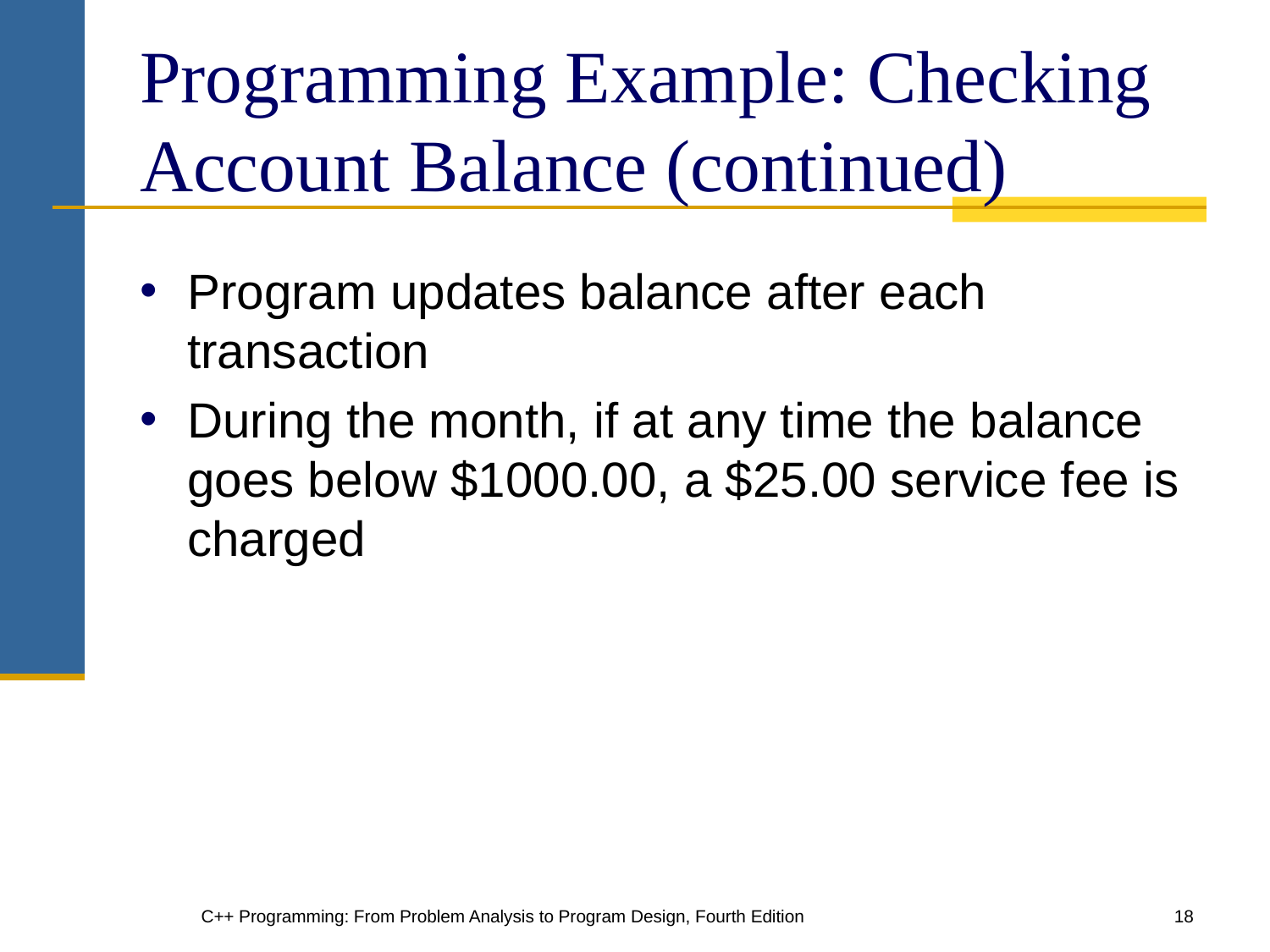

# Programming Example: Checking Account Balance (continued)
Program updates balance after each transaction
During the month, if at any time the balance goes below $1000.00, a $25.00 service fee is charged
C++ Programming: From Problem Analysis to Program Design, Fourth Edition
18